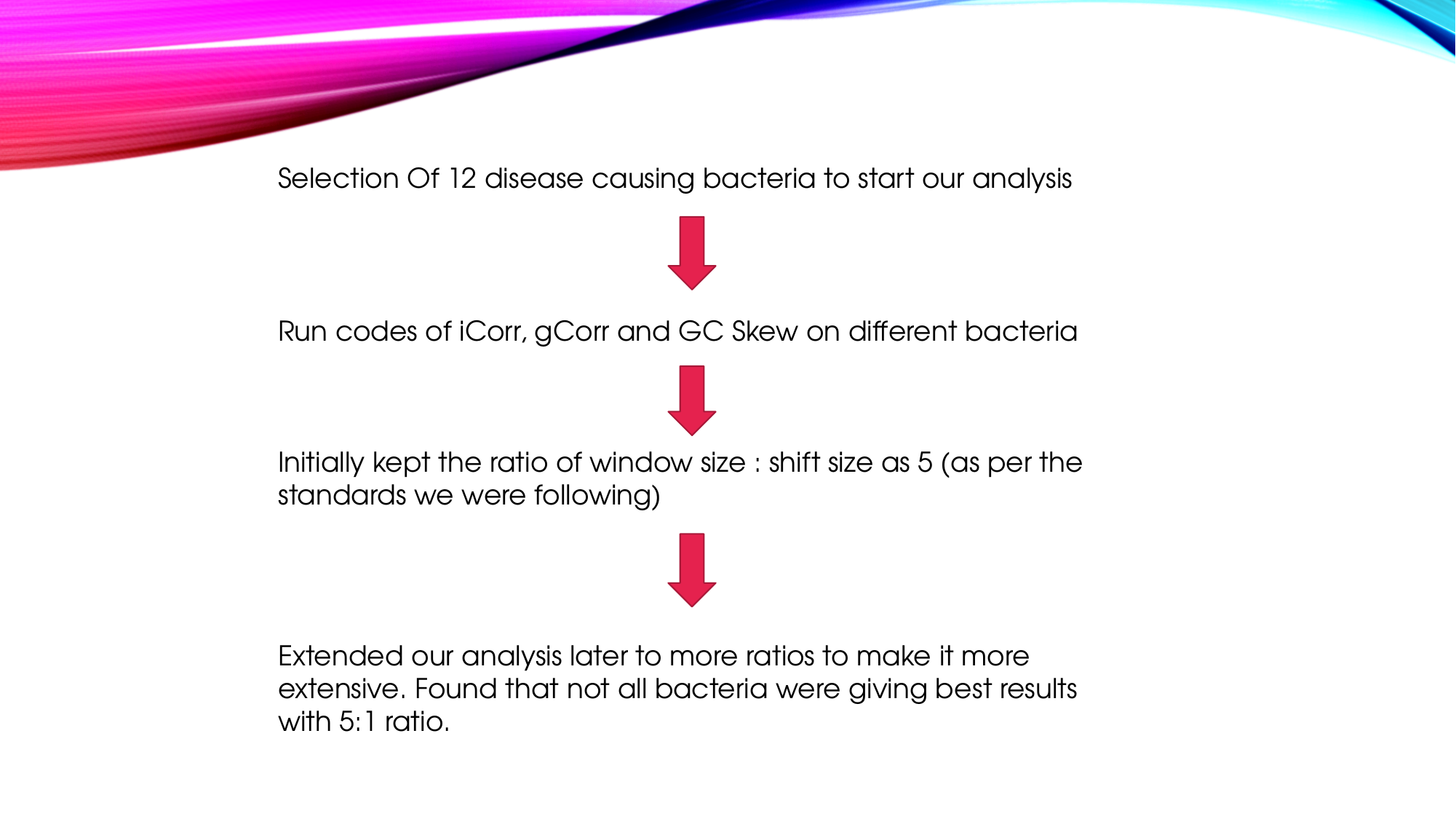

Selection Of 12 disease causing bacteria to start our analysis

Run codes of iCorr, gCorr and GC Skew on different bacteria

Initially kept the ratio of window size : shift size as 5 (as per the standards we were following)

Extended our analysis later to more ratios to make it more extensive. Found that not all bacteria were giving best results with 5:1 ratio.